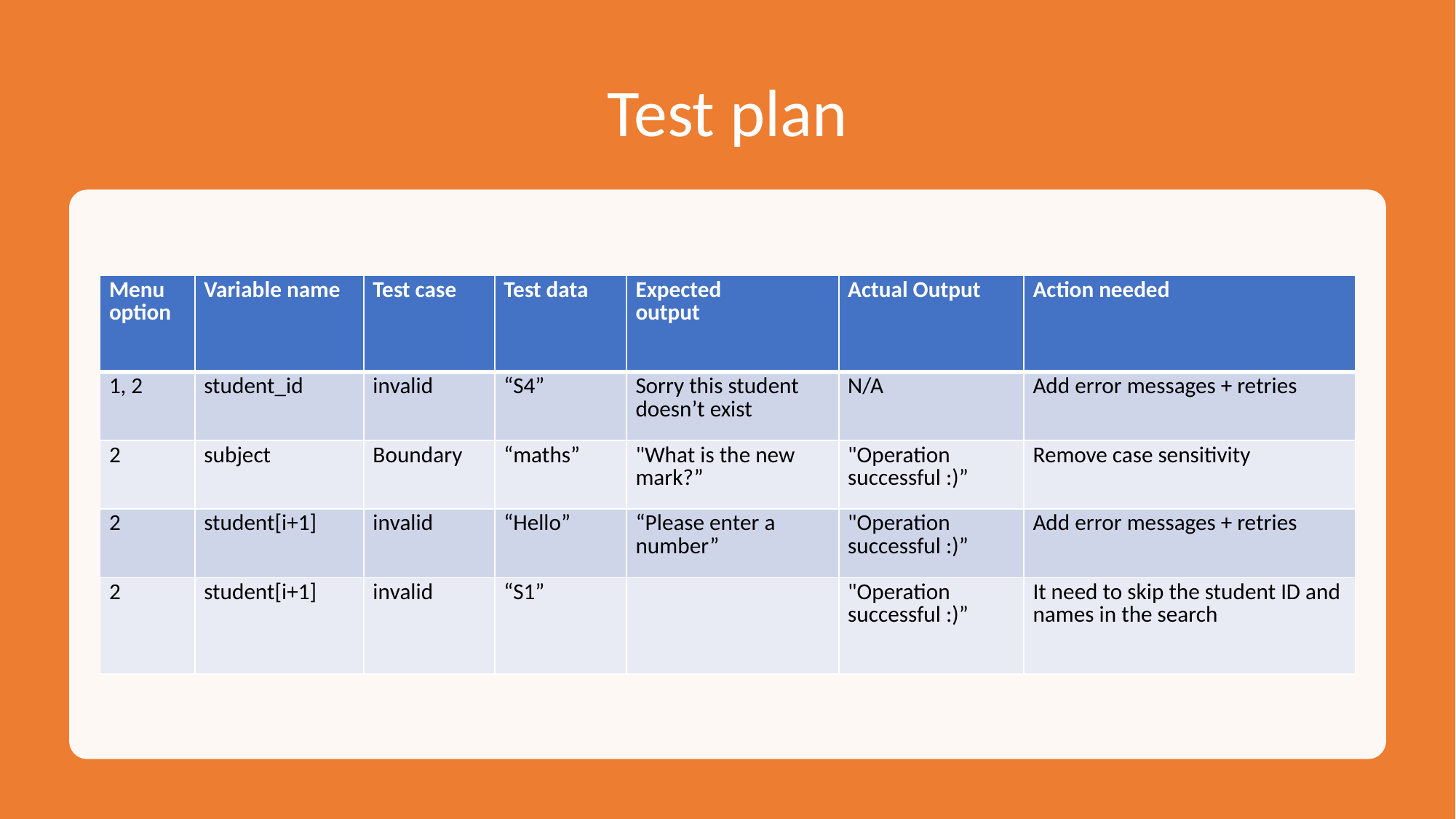

# Test plan

| Menu option | Variable name​ | Test case​ | Test data​ | Expected ​ output | Actual Output​ | Action needed​ |
| --- | --- | --- | --- | --- | --- | --- |
| 1, 2 | student\_id | invalid | “S4” | Sorry this student doesn’t exist | N/A | Add error messages + retries |
| 2 | subject | Boundary | “maths” | "What is the new mark?” | "Operation successful :)” | Remove case sensitivity |
| 2 | student[i+1] | invalid | “Hello” | “Please enter a number” | "Operation successful :)” | Add error messages + retries |
| 2 | student[i+1] | invalid | “S1” |  | "Operation successful :)” | It need to skip the student ID and names in the search |